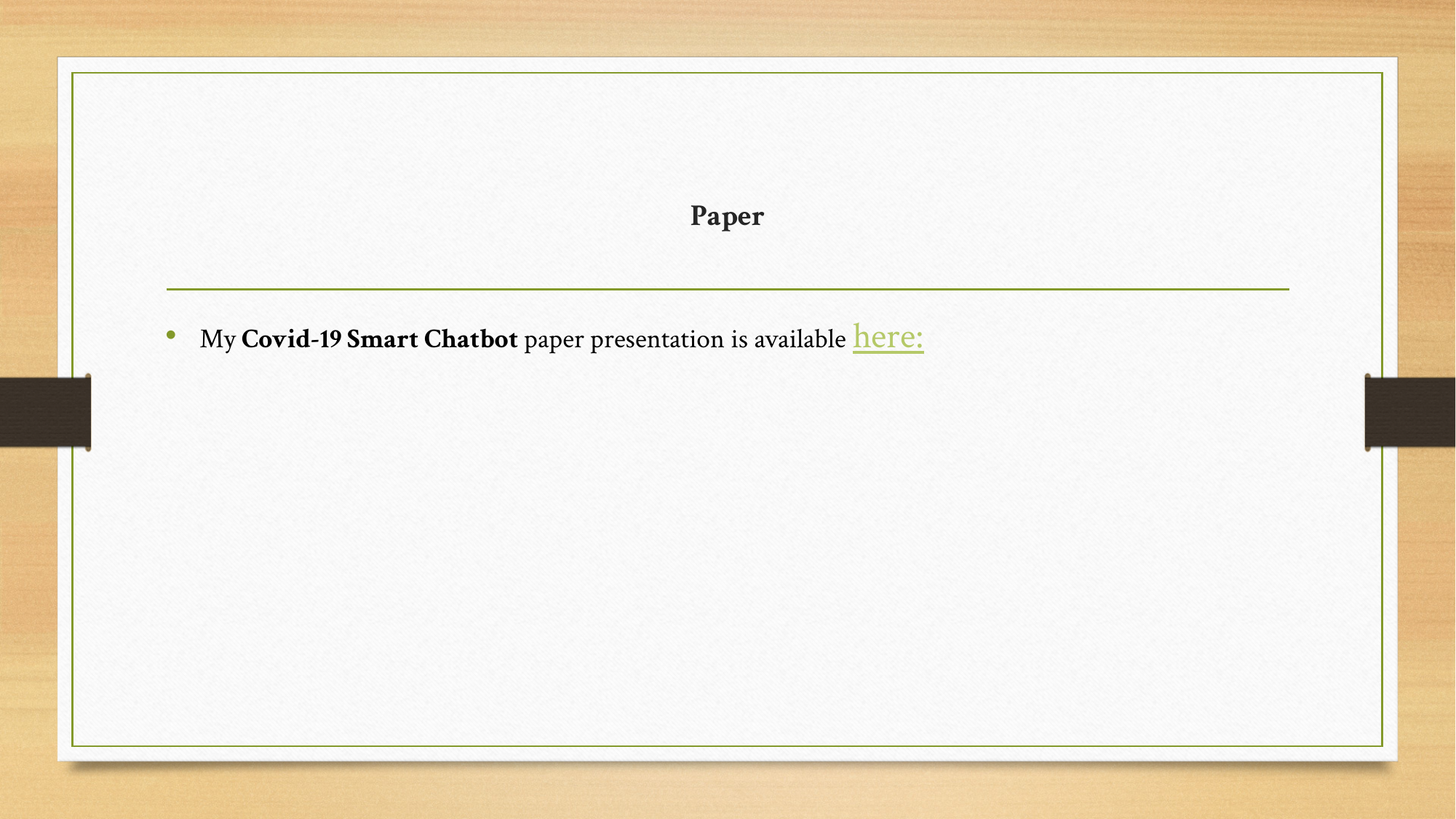

# Paper
My Covid-19 Smart Chatbot paper presentation is available here: